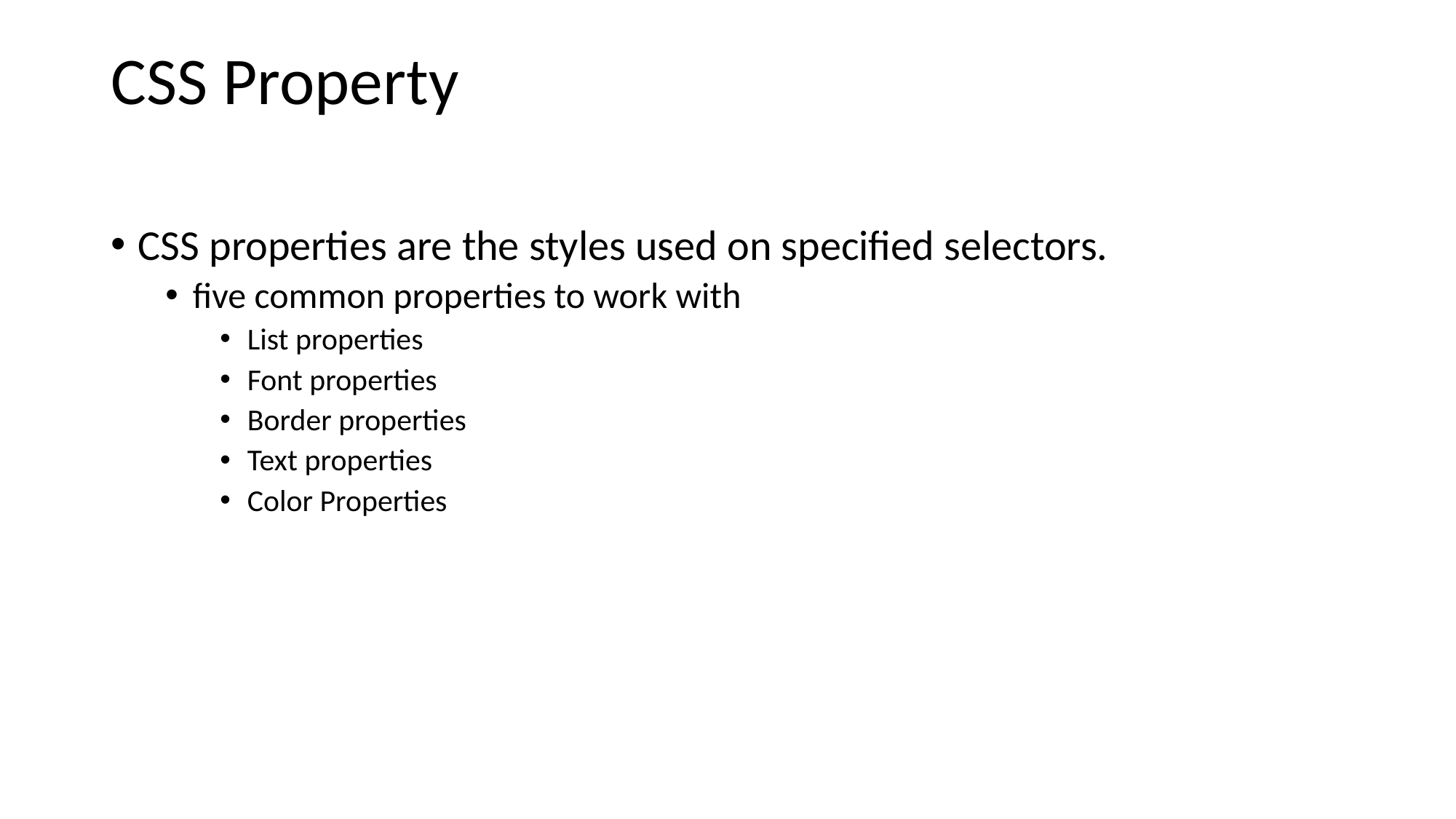

# CSS Property
CSS properties are the styles used on specified selectors.
five common properties to work with
List properties
Font properties
Border properties
Text properties
Color Properties